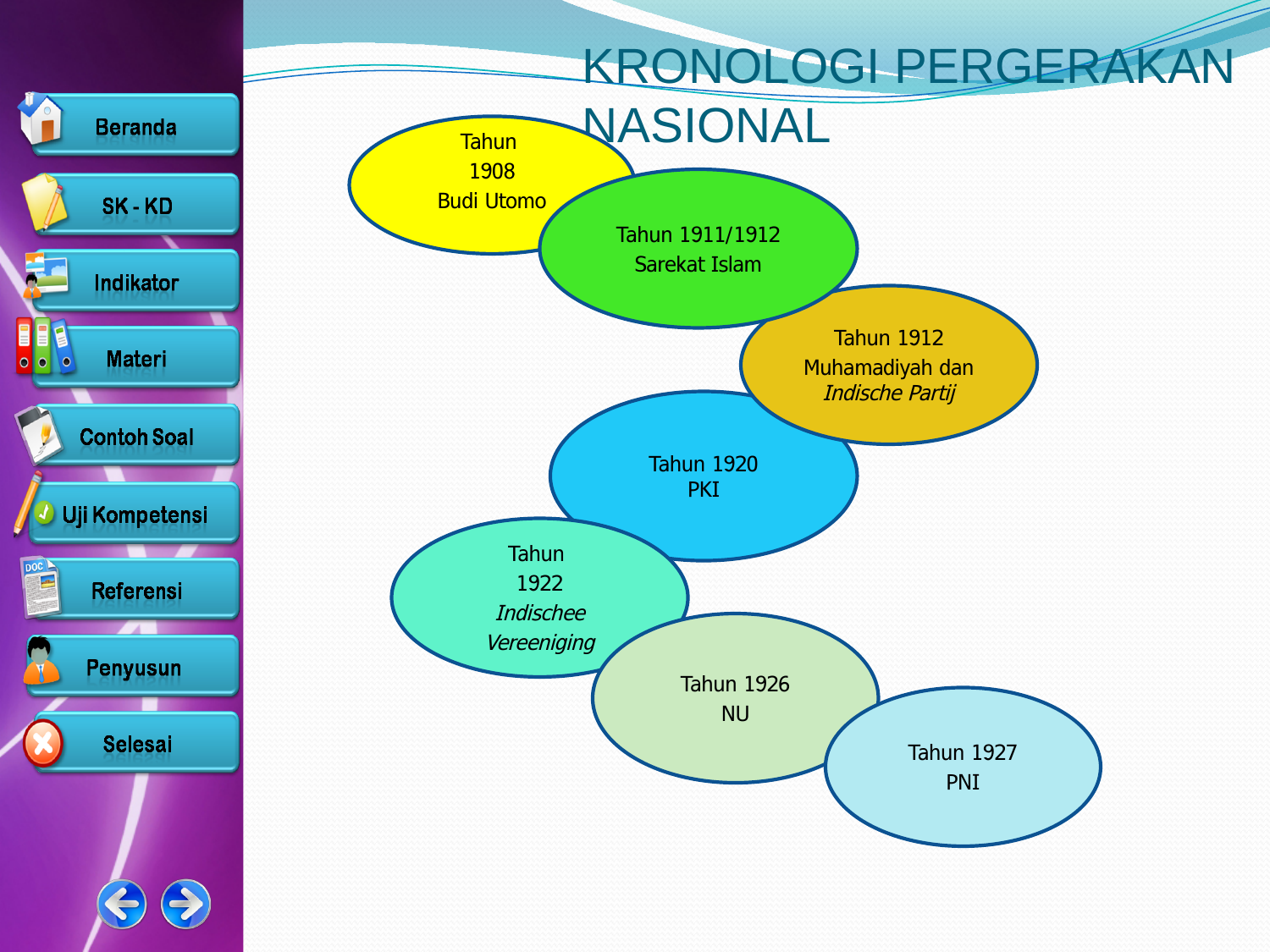

# KRONOLOGI PERGERAKAN NASIONAL
Tahun
1908
Budi Utomo

Tahun 1911/1912
Sarekat Islam

Tahun 1912
Muhamadiyah dan Indische Partij

Tahun 1920
PKI

Tahun
1922
Indischee
Vereeniging

Tahun 1926
NU

Tahun 1927
PNI